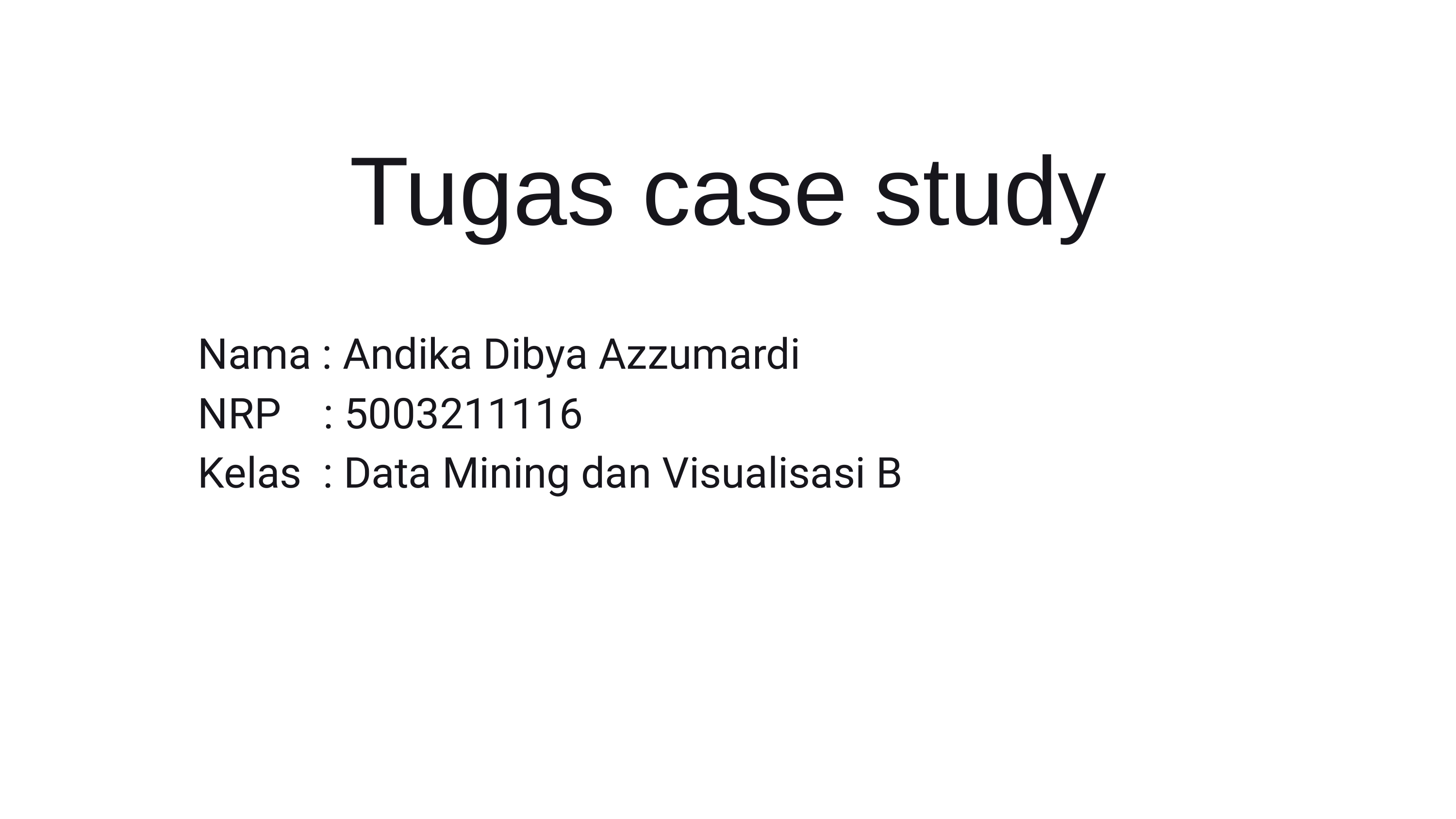

Tugas case study
Nama : Andika Dibya Azzumardi
NRP    : 5003211116
Kelas  : Data Mining dan Visualisasi B